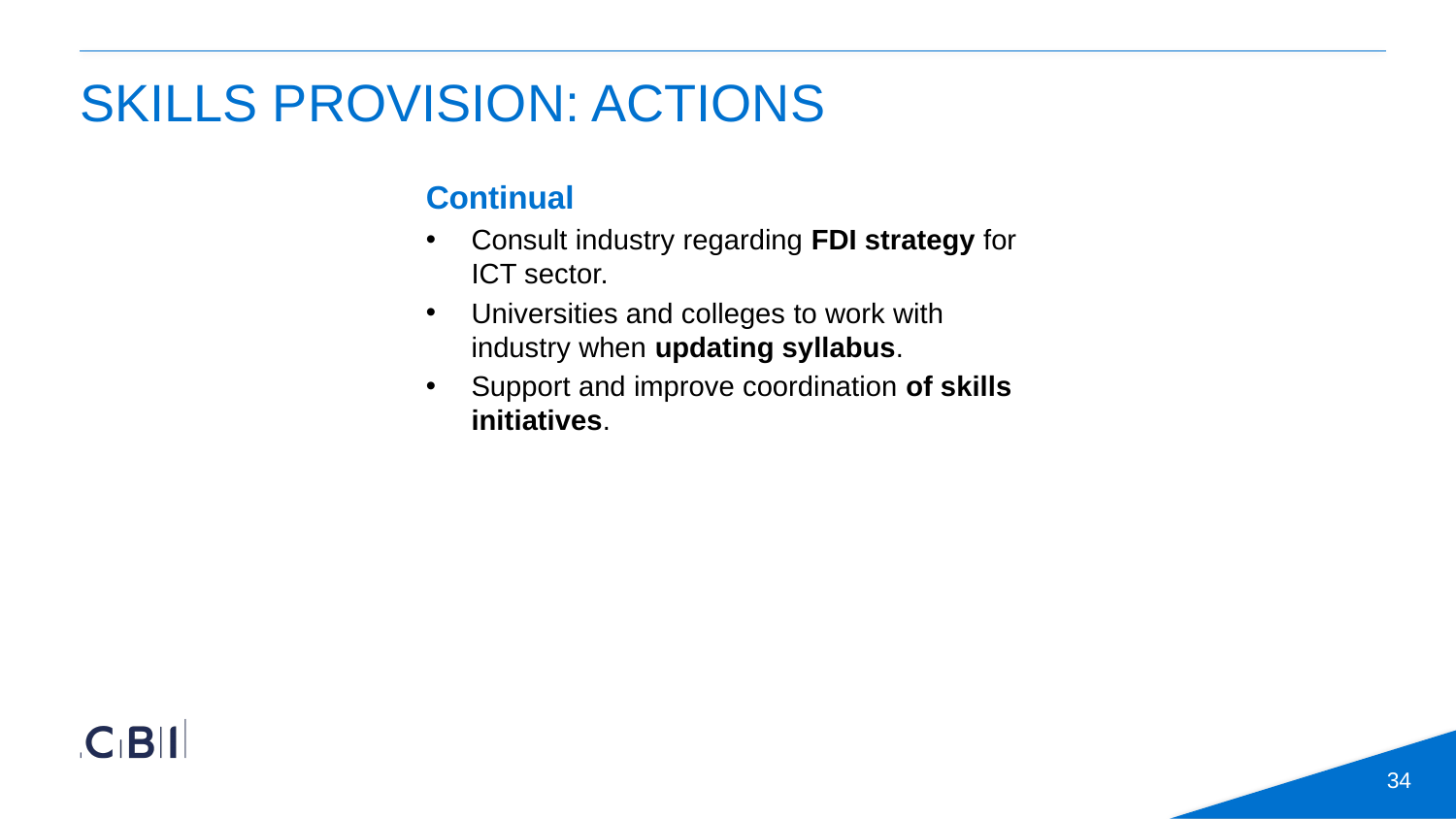

# Skills Provision: Actions
Continual
Consult industry regarding FDI strategy for ICT sector.
Universities and colleges to work with industry when updating syllabus.
Support and improve coordination of skills initiatives.